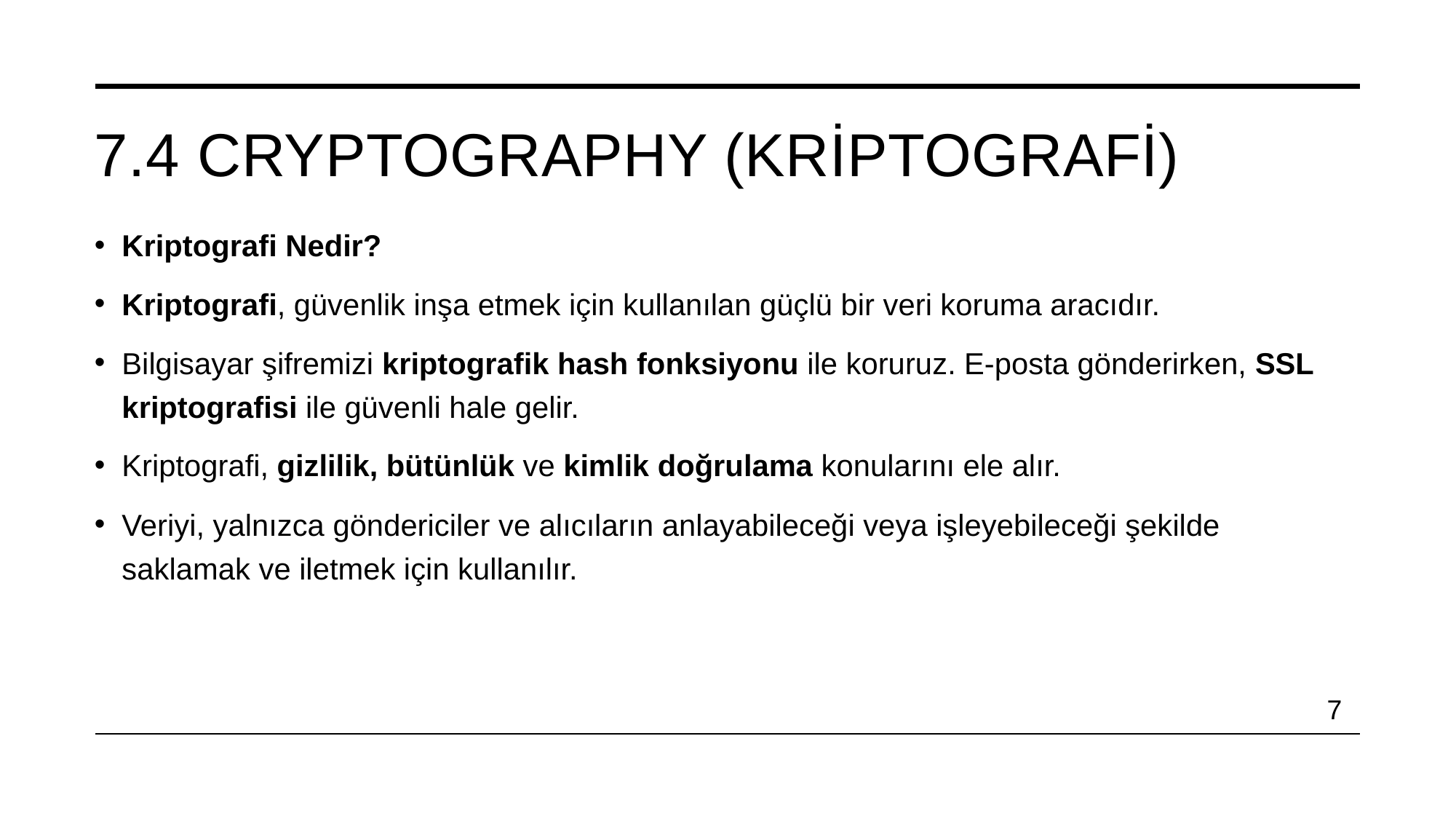

# 7.4 Cryptography (Kriptografi)
Kriptografi Nedir?
Kriptografi, güvenlik inşa etmek için kullanılan güçlü bir veri koruma aracıdır.
Bilgisayar şifremizi kriptografik hash fonksiyonu ile koruruz. E-posta gönderirken, SSL kriptografisi ile güvenli hale gelir.
Kriptografi, gizlilik, bütünlük ve kimlik doğrulama konularını ele alır.
Veriyi, yalnızca göndericiler ve alıcıların anlayabileceği veya işleyebileceği şekilde saklamak ve iletmek için kullanılır.

7